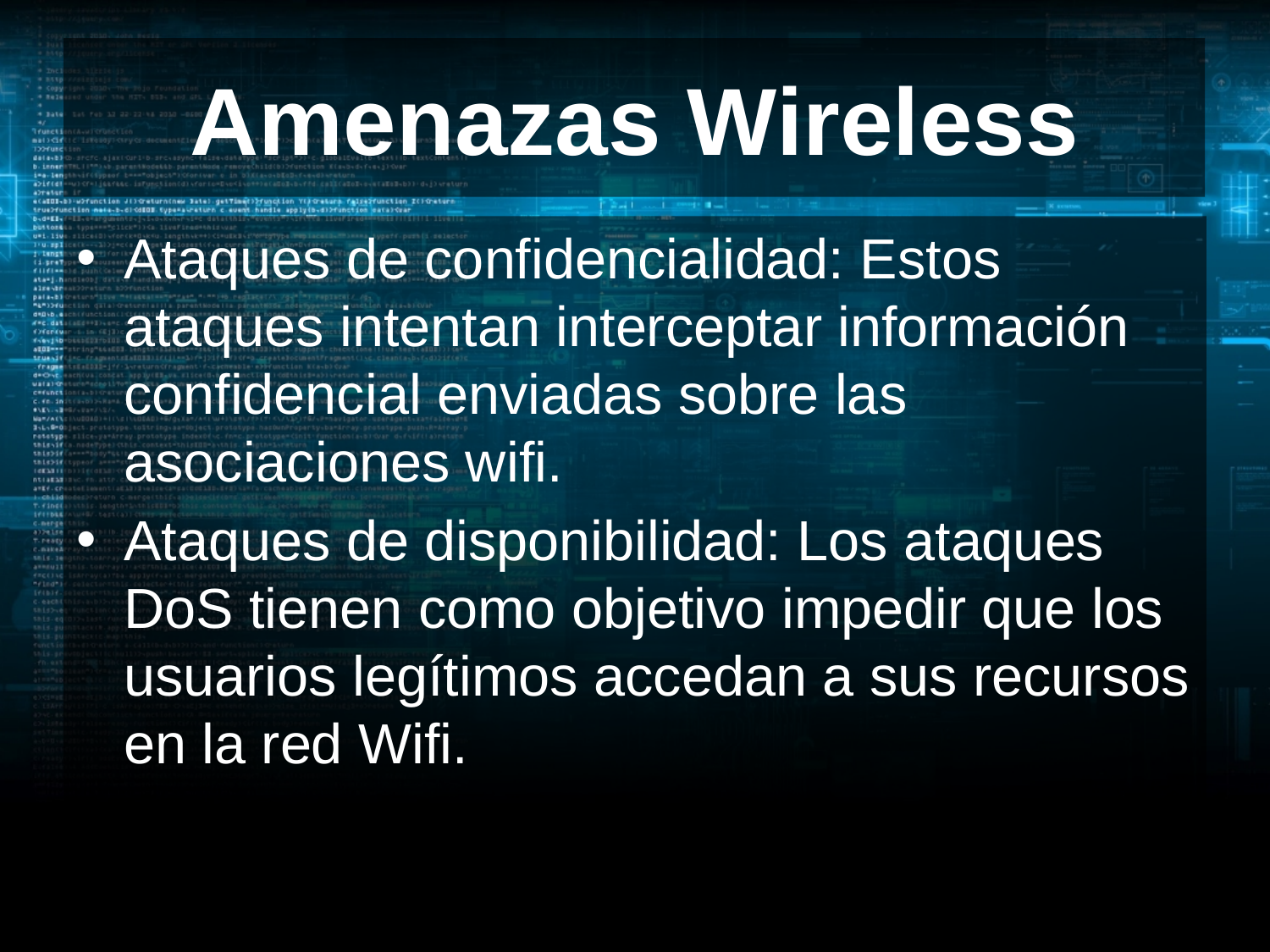

# Amenazas Wireless
Ataques de confidencialidad: Estos ataques intentan interceptar información confidencial enviadas sobre las asociaciones wifi.
Ataques de disponibilidad: Los ataques DoS tienen como objetivo impedir que los usuarios legítimos accedan a sus recursos en la red Wifi.